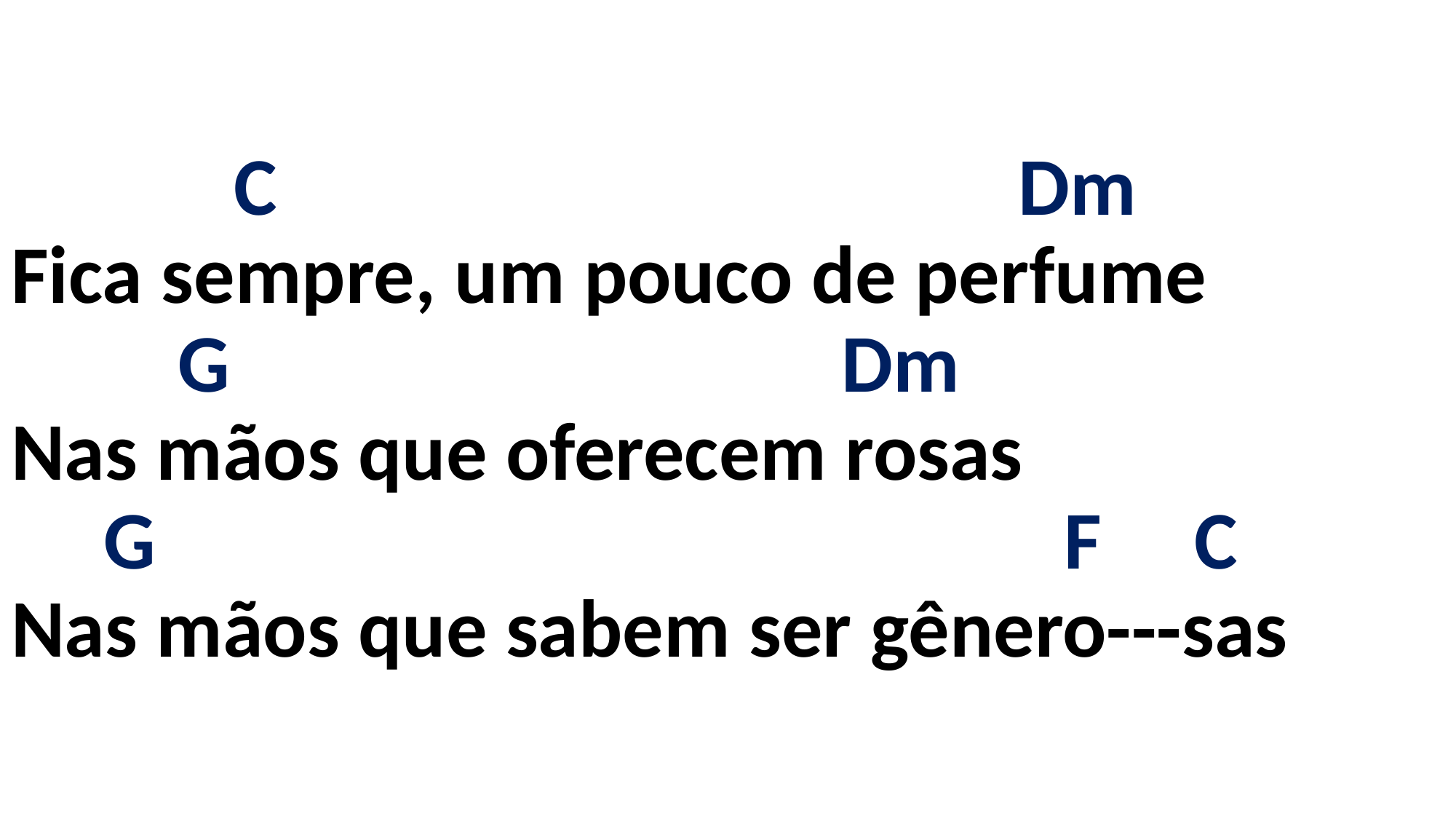

# C                                        Dm Fica sempre, um pouco de perfume G                                 Dm Nas mãos que oferecem rosas G                                                 F     C Nas mãos que sabem ser gênero---sas